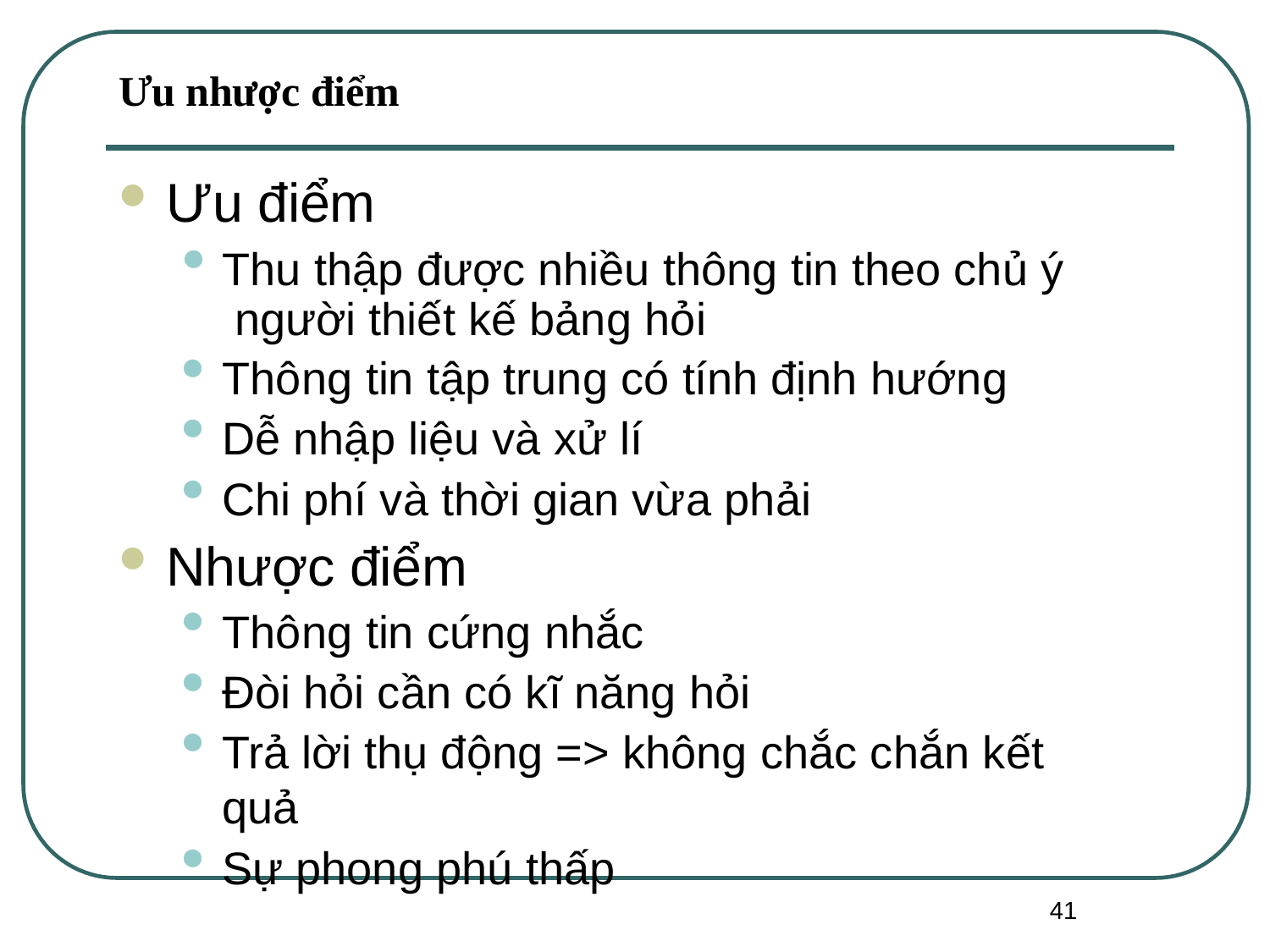

# Ưu nhược điểm
Ưu điểm
Thu thập được nhiều thông tin theo chủ ý  người thiết kế bảng hỏi
Thông tin tập trung có tính định hướng
Dễ nhập liệu và xử lí
Chi phí và thời gian vừa phải
Nhược điểm
Thông tin cứng nhắc
Đòi hỏi cần có kĩ năng hỏi
Trả lời thụ động => không chắc chắn kết quả
Sự phong phú thấp
41